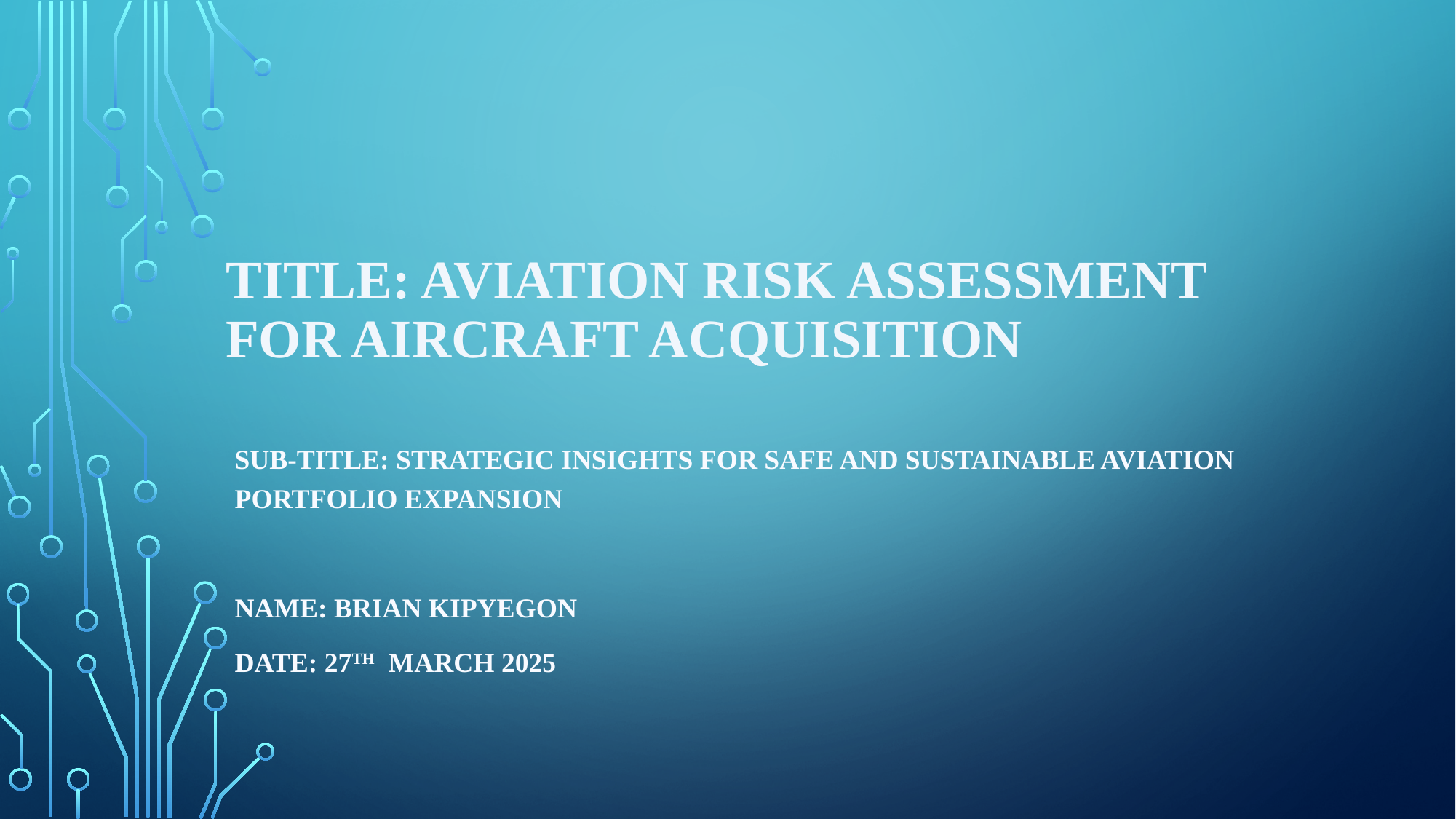

# TITLE: Aviation Risk Assessment for Aircraft Acquisition
SUB-TITLE: Strategic Insights for Safe and Sustainable Aviation Portfolio Expansion

NAME: BRIAN KIPYEGON
DATE: 27TH  MARCH 2025